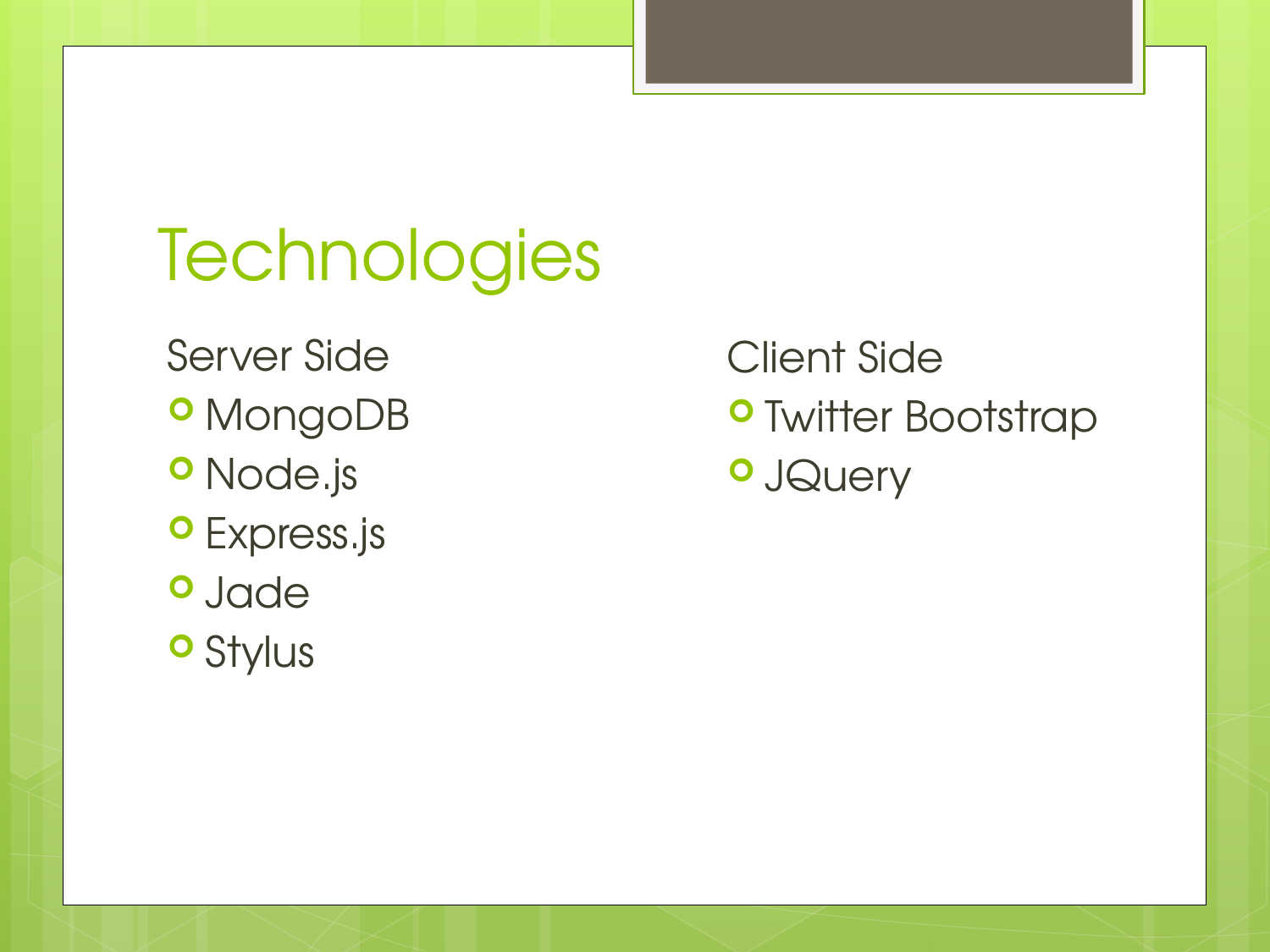

# Technologies
Server Side
MongoDB
Node.js
Express.js
Jade
Stylus
Client Side
Twitter Bootstrap
JQuery